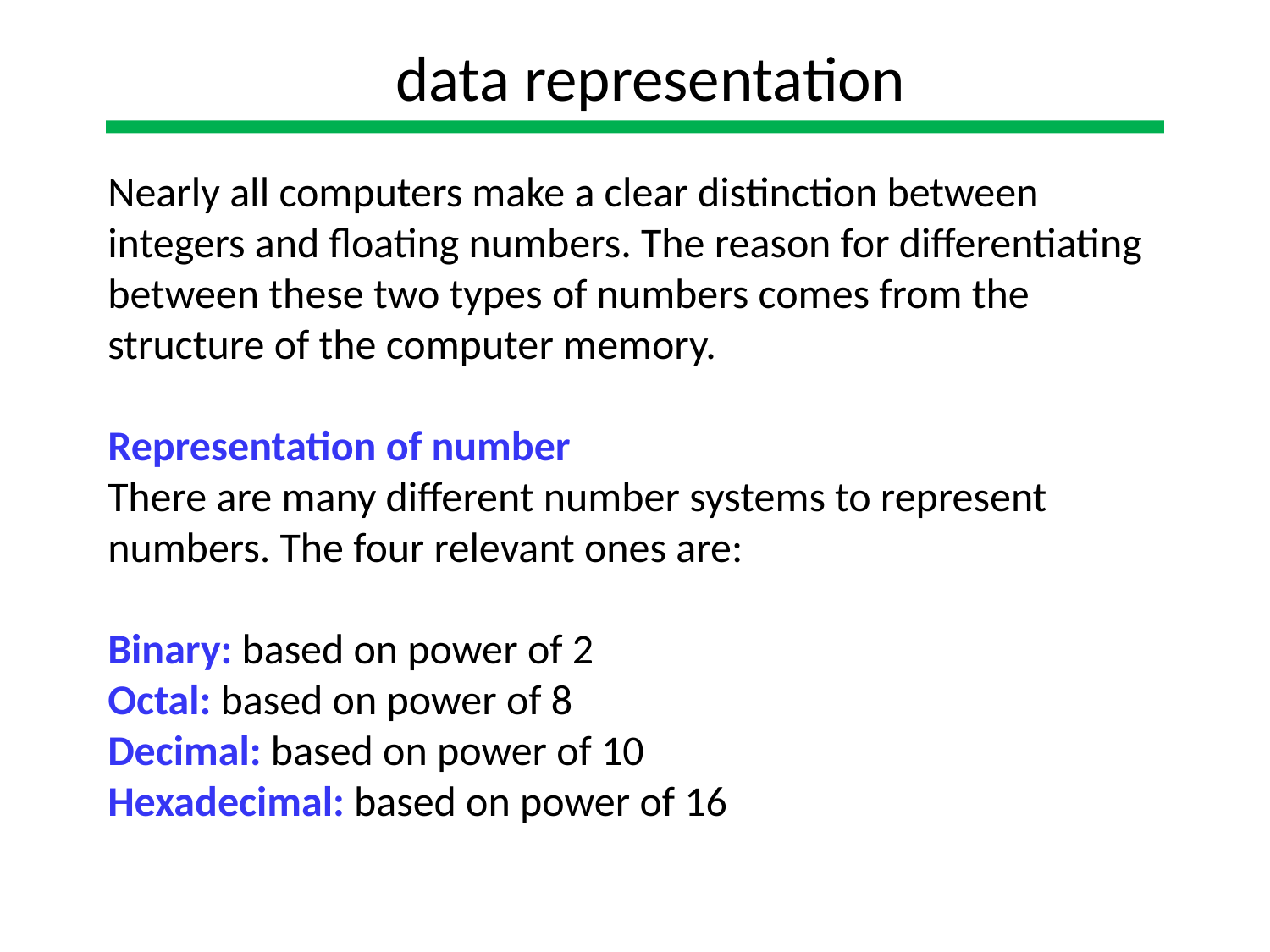

data representation

Nearly all computers make a clear distinction between integers and floating numbers. The reason for differentiating between these two types of numbers comes from the structure of the computer memory.

Representation of number
There are many different number systems to represent numbers. The four relevant ones are:

Binary: based on power of 2
Octal: based on power of 8
Decimal: based on power of 10
Hexadecimal: based on power of 16